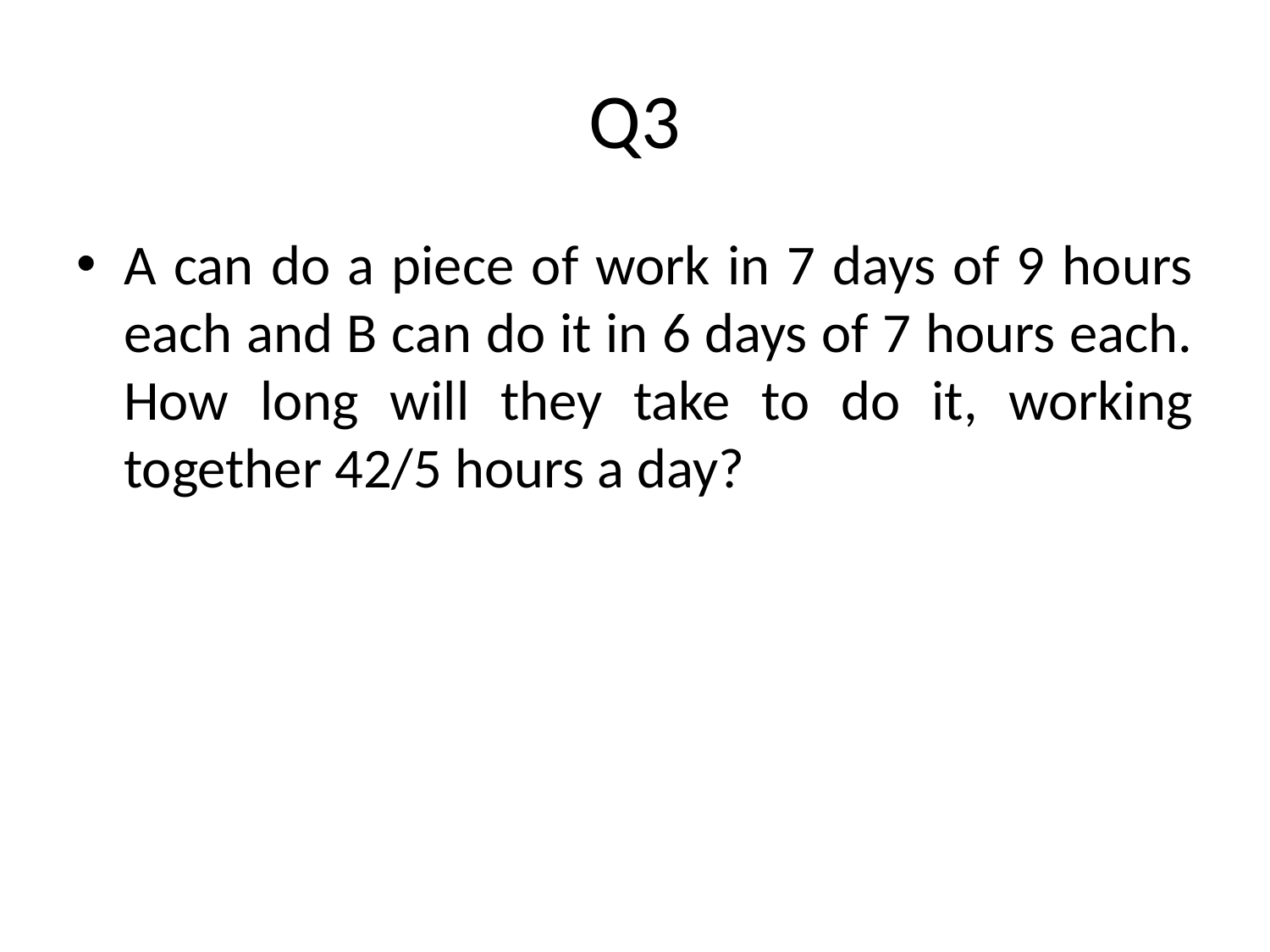

# Q3
A can do a piece of work in 7 days of 9 hours each and B can do it in 6 days of 7 hours each. How long will they take to do it, working together 42/5 hours a day?